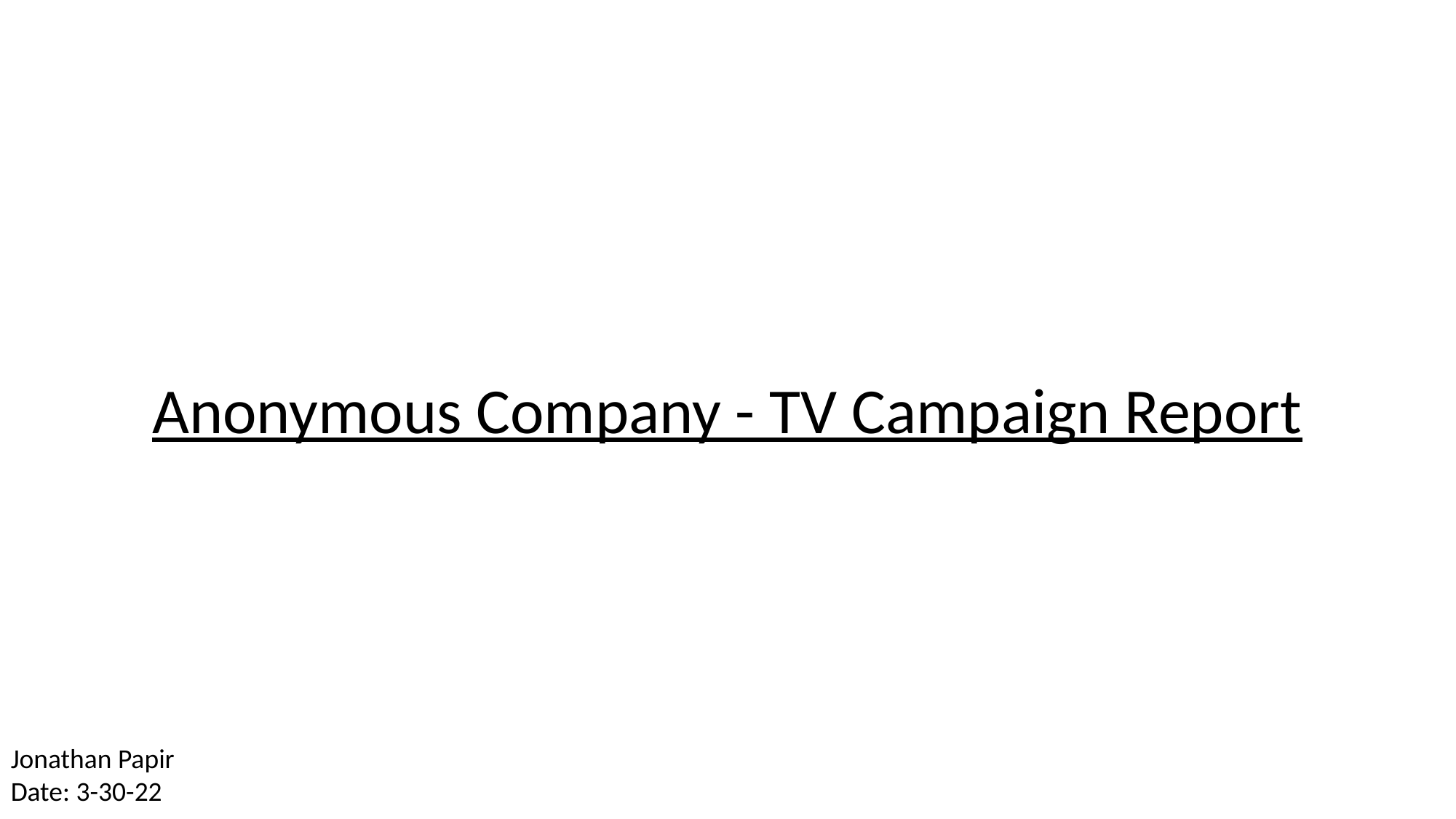

# Anonymous Company - TV Campaign Report
Jonathan Papir
Date: 3-30-22